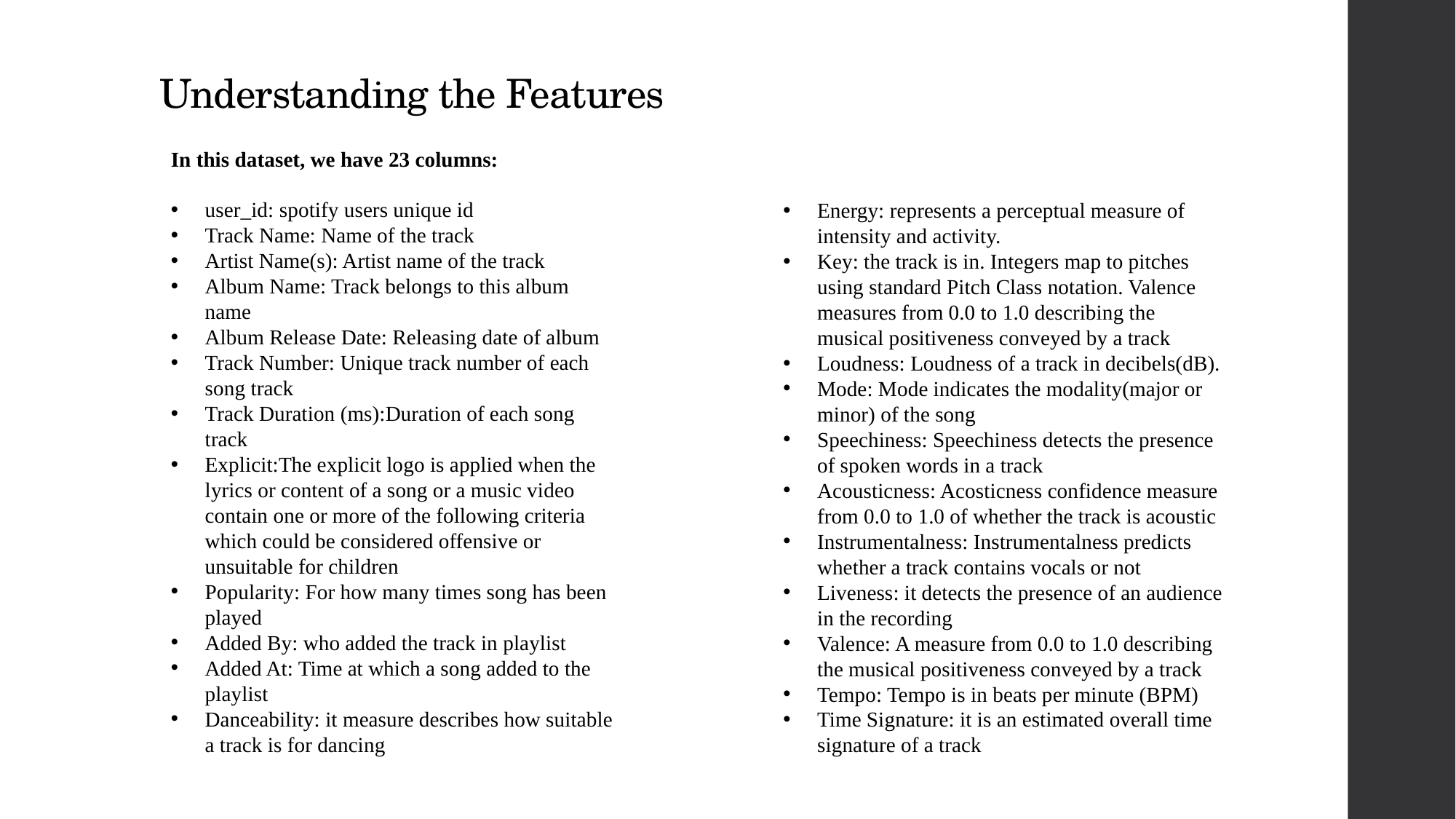

# Understanding the Features
In this dataset, we have 23 columns:

user_id: spotify users unique id
Track Name: Name of the track
Artist Name(s): Artist name of the track
Album Name: Track belongs to this album name
Album Release Date: Releasing date of album
Track Number: Unique track number of each song track
Track Duration (ms):Duration of each song track
Explicit:The explicit logo is applied when the lyrics or content of a song or a music video contain one or more of the following criteria which could be considered offensive or unsuitable for children
Popularity: For how many times song has been played
Added By: who added the track in playlist
Added At: Time at which a song added to the playlist
Danceability: it measure describes how suitable a track is for dancing

Energy: represents a perceptual measure of intensity and activity.
Key: the track is in. Integers map to pitches using standard Pitch Class notation. Valence measures from 0.0 to 1.0 describing the musical positiveness conveyed by a track
Loudness: Loudness of a track in decibels(dB).
Mode: Mode indicates the modality(major or minor) of the song
Speechiness: Speechiness detects the presence of spoken words in a track
Acousticness: Acosticness confidence measure from 0.0 to 1.0 of whether the track is acoustic
Instrumentalness: Instrumentalness predicts whether a track contains vocals or not
Liveness: it detects the presence of an audience in the recording
Valence: A measure from 0.0 to 1.0 describing the musical positiveness conveyed by a track
Tempo: Tempo is in beats per minute (BPM)
Time Signature: it is an estimated overall time signature of a track